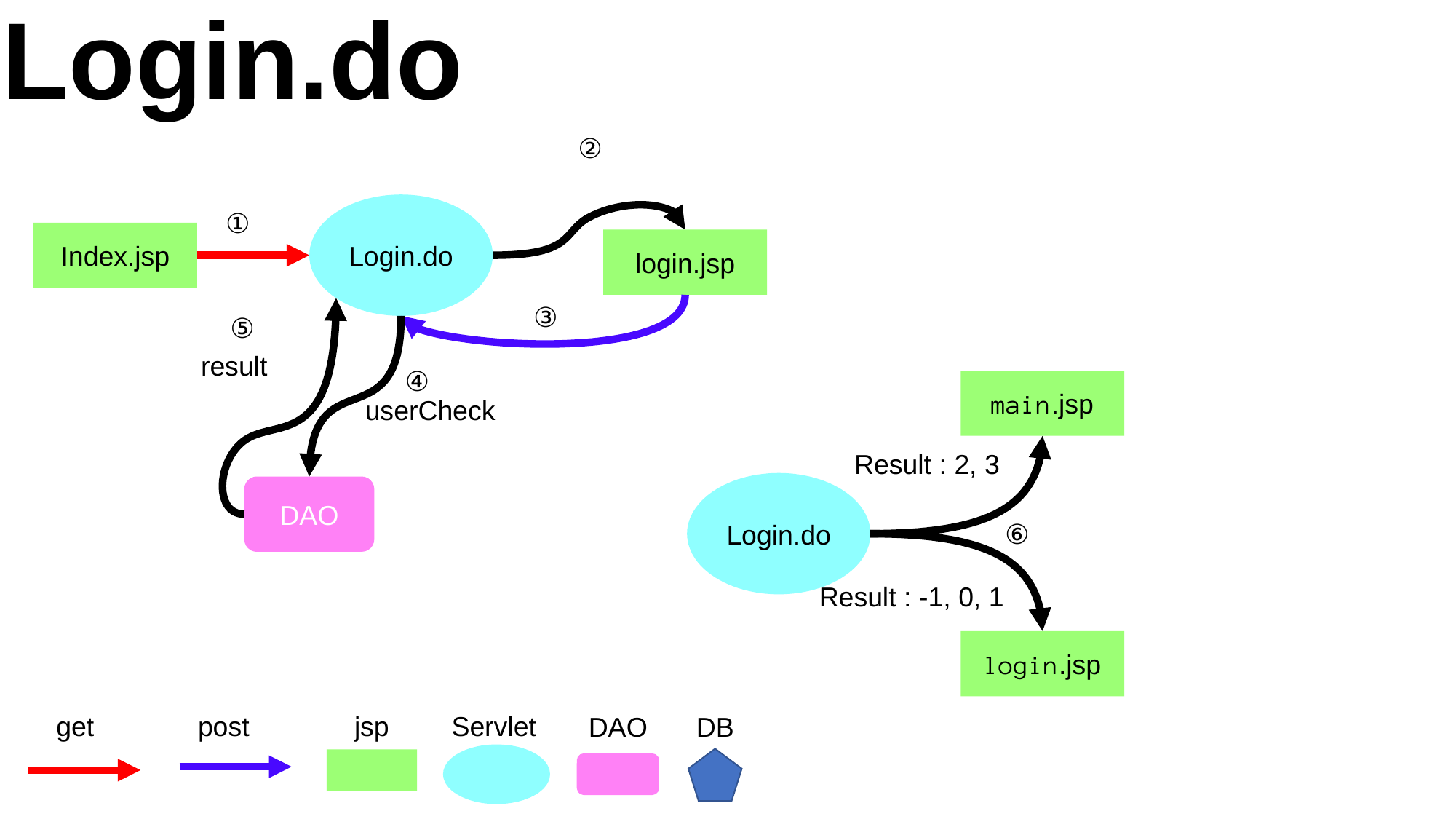

③
⑥
⑨
⑫
⑮
②
⑤
⑧
⑪
⑭
①
④
⑦
⑩
⑬
Login.do
.do
②
Login.do
①
Index.jsp
login.jsp
.jsp
③
⑤
result
④
main.jsp
userCheck
DAO
Result : 2, 3
Login.do
DAO
⑥
Result : -1, 0, 1
login.jsp
get
post
jsp
Servlet
DAO
DB

get
post
jsp
Servlet
DAO
DB